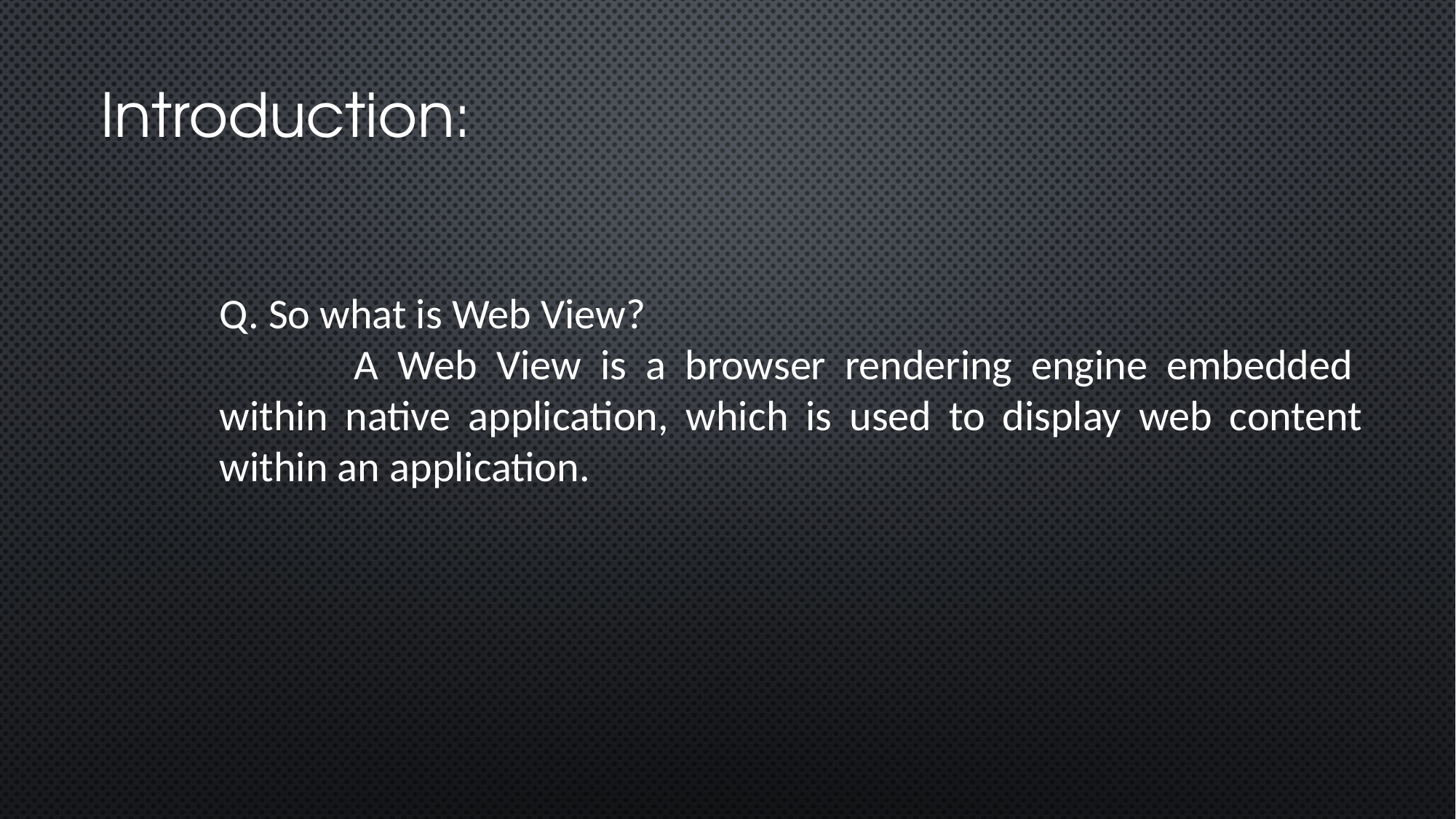

Introduction:
Q. So what is Web View?
          A Web View is a browser rendering engine embedded  within native application, which is used to display web content within an application.